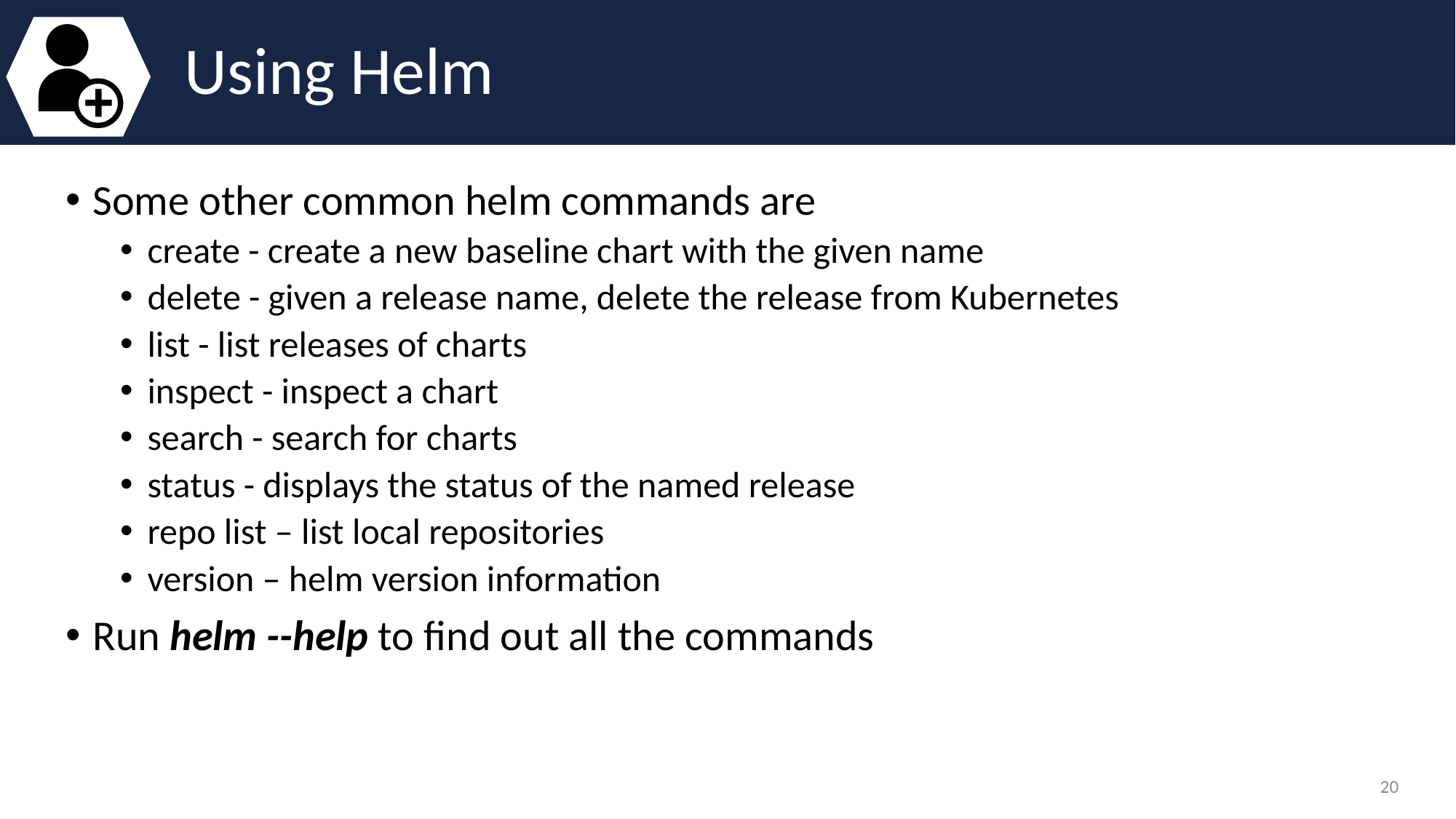

# Using Helm
Some other common helm commands are
create - create a new baseline chart with the given name
delete - given a release name, delete the release from Kubernetes
list - list releases of charts
inspect - inspect a chart
search - search for charts
status - displays the status of the named release
repo list – list local repositories
version – helm version information
Run helm --help to find out all the commands
20